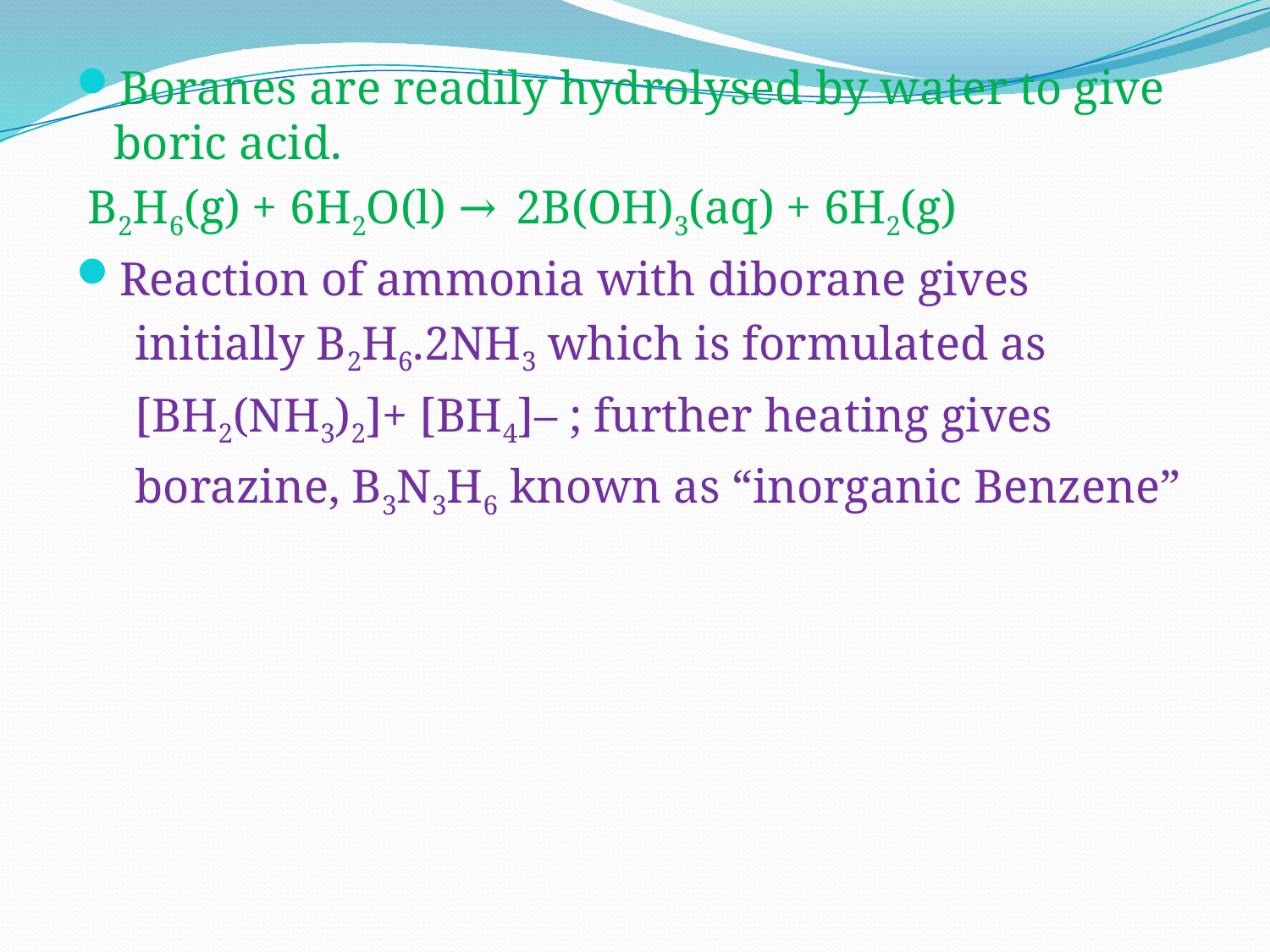

Boranes are readily hydrolysed by water to give boric acid.
 B2H6(g) + 6H2O(l) → 2B(OH)3(aq) + 6H2(g)
Reaction of ammonia with diborane gives
     initially B2H6.2NH3 which is formulated as
     [BH2(NH3)2]+ [BH4]– ; further heating gives
     borazine, B3N3H6 known as “inorganic Benzene”
#